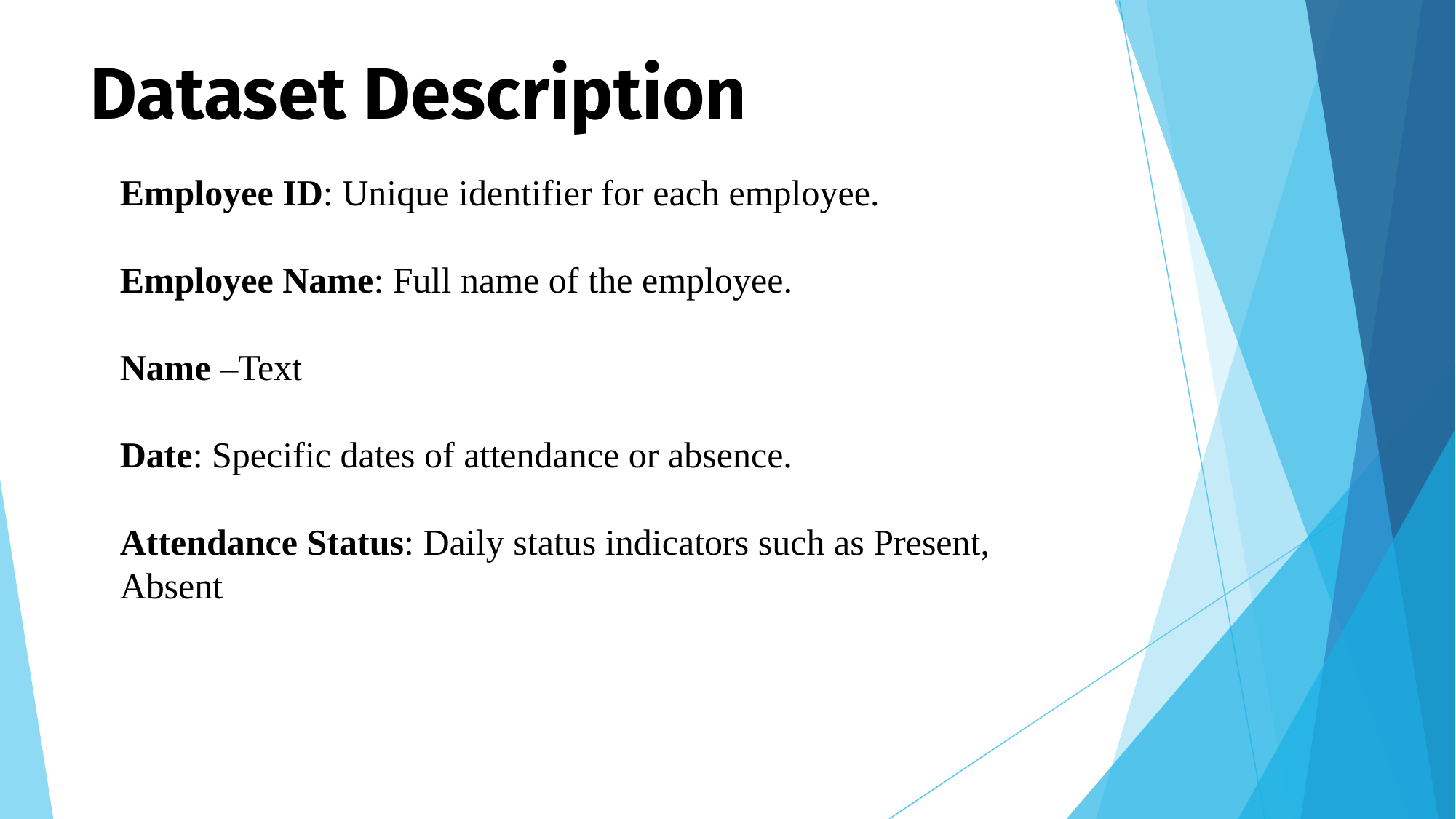

# Dataset Description
Employee ID: Unique identifier for each employee.

Employee Name: Full name of the employee.

Name –Text

Date: Specific dates of attendance or absence.

Attendance Status: Daily status indicators such as Present,  Absent